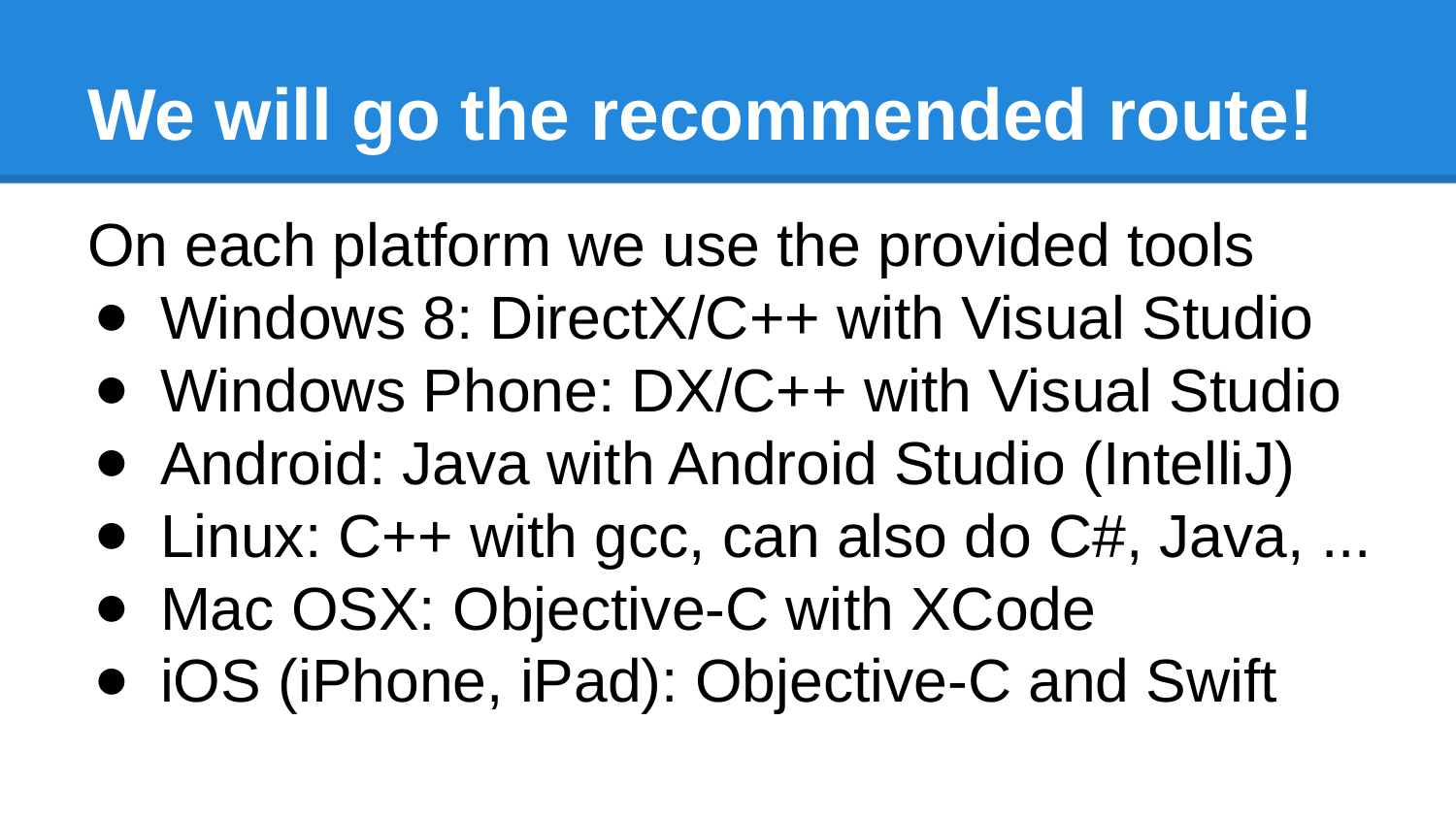

# We will go the recommended route!
On each platform we use the provided tools
Windows 8: DirectX/C++ with Visual Studio
Windows Phone: DX/C++ with Visual Studio
Android: Java with Android Studio (IntelliJ)
Linux: C++ with gcc, can also do C#, Java, ...
Mac OSX: Objective-C with XCode
iOS (iPhone, iPad): Objective-C and Swift